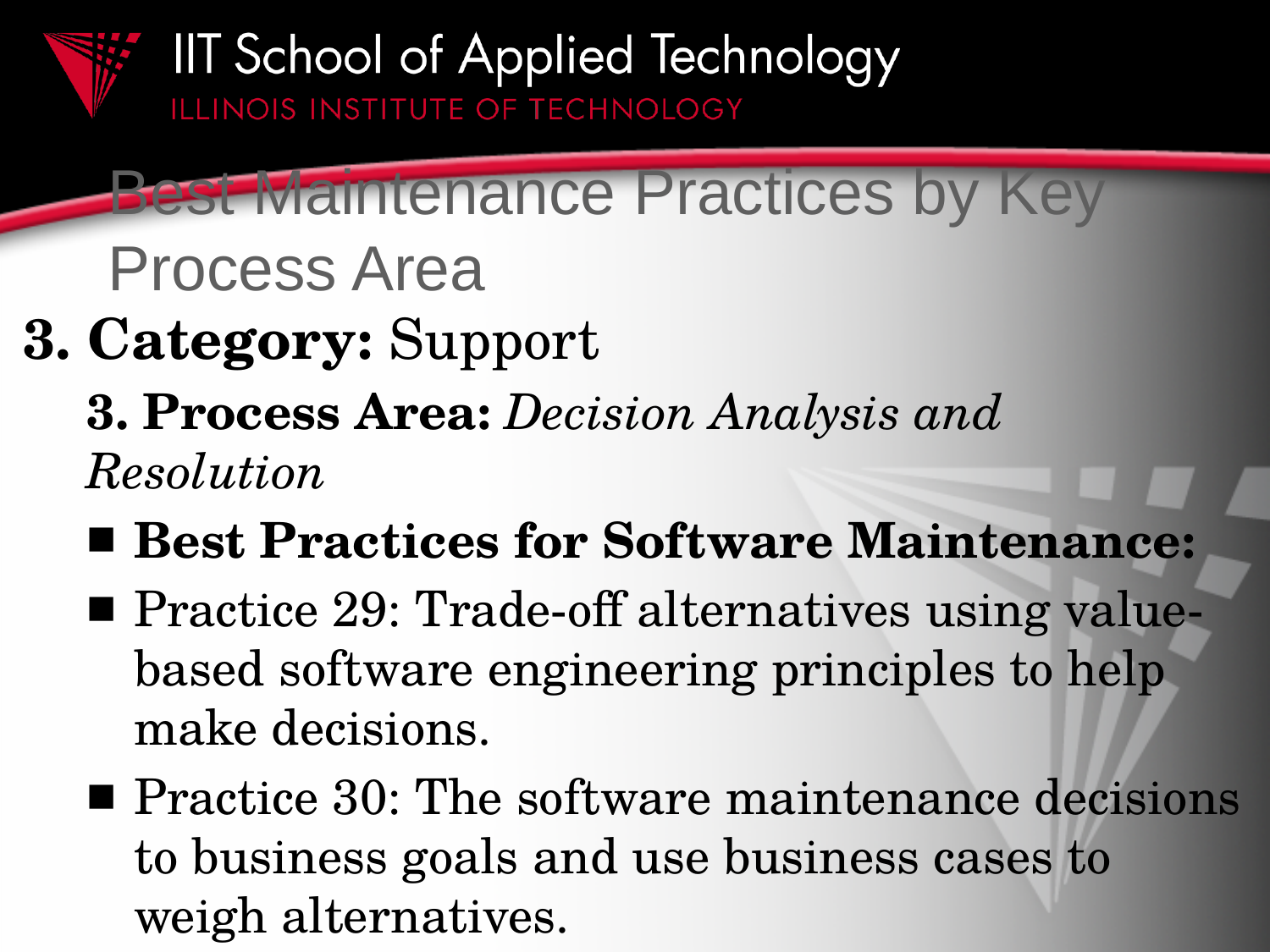

# Best Maintenance Practices by Key Process Area
3. Category: Support
3. Process Area: Decision Analysis and Resolution
Best Practices for Software Maintenance:
Practice 29: Trade-off alternatives using value-based software engineering principles to help make decisions.
Practice 30: The software maintenance decisions to business goals and use business cases to weigh alternatives.